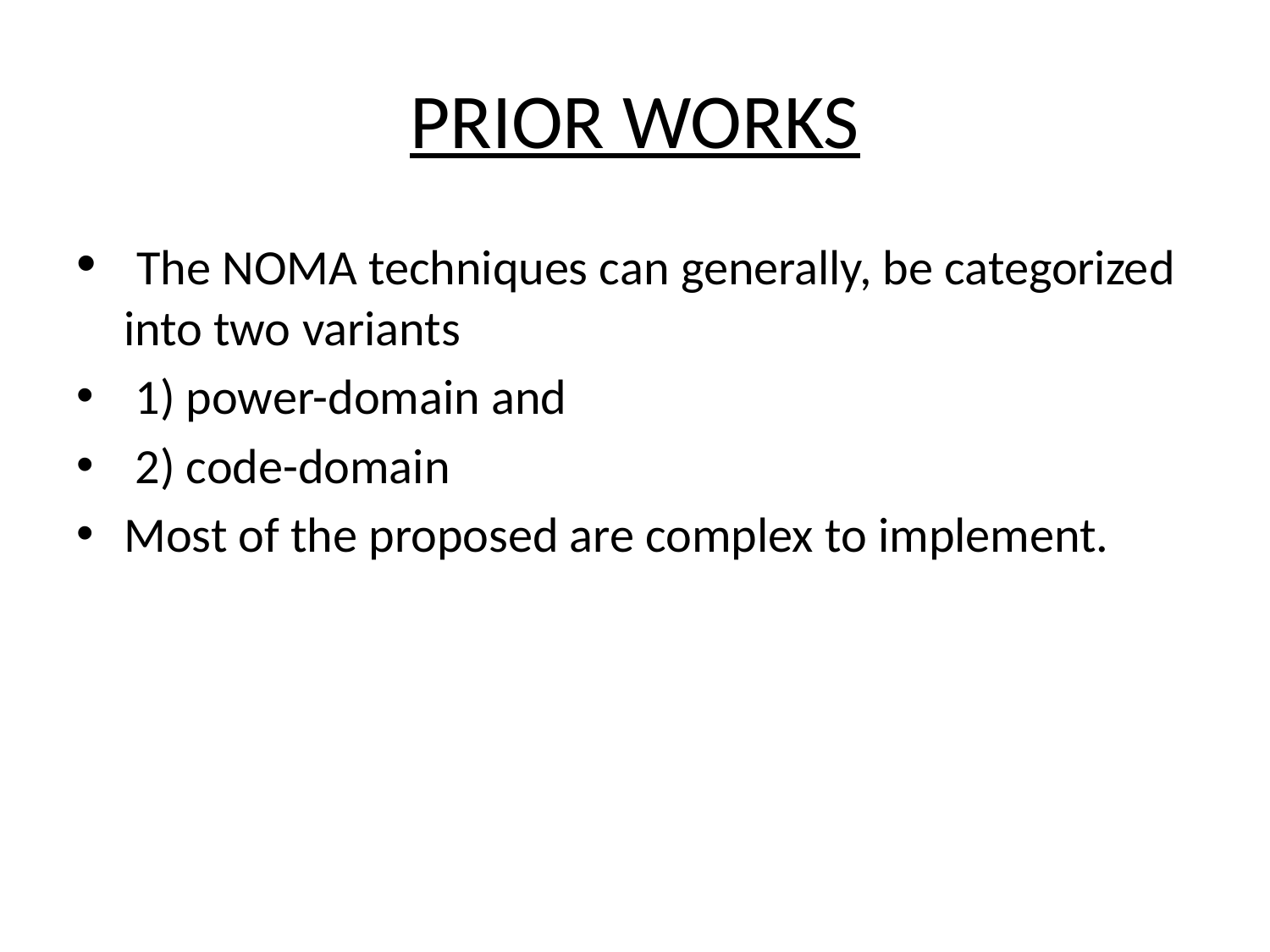

# PRIOR WORKS
 The NOMA techniques can generally, be categorized into two variants
 1) power-domain and
 2) code-domain
Most of the proposed are complex to implement.